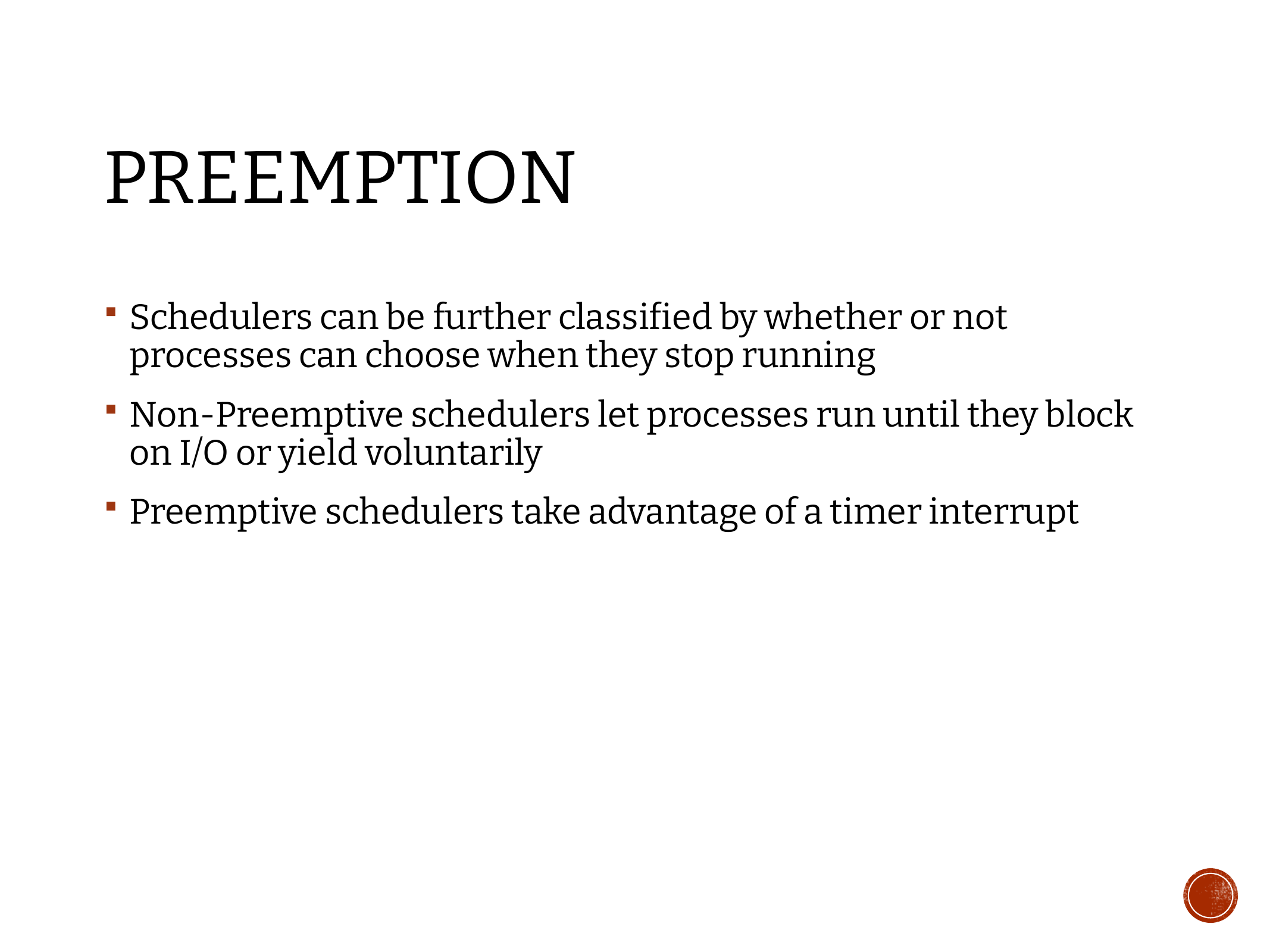

# Preemption
Schedulers can be further classified by whether or not processes can choose when they stop running
Non-Preemptive schedulers let processes run until they block on I/O or yield voluntarily
Preemptive schedulers take advantage of a timer interrupt